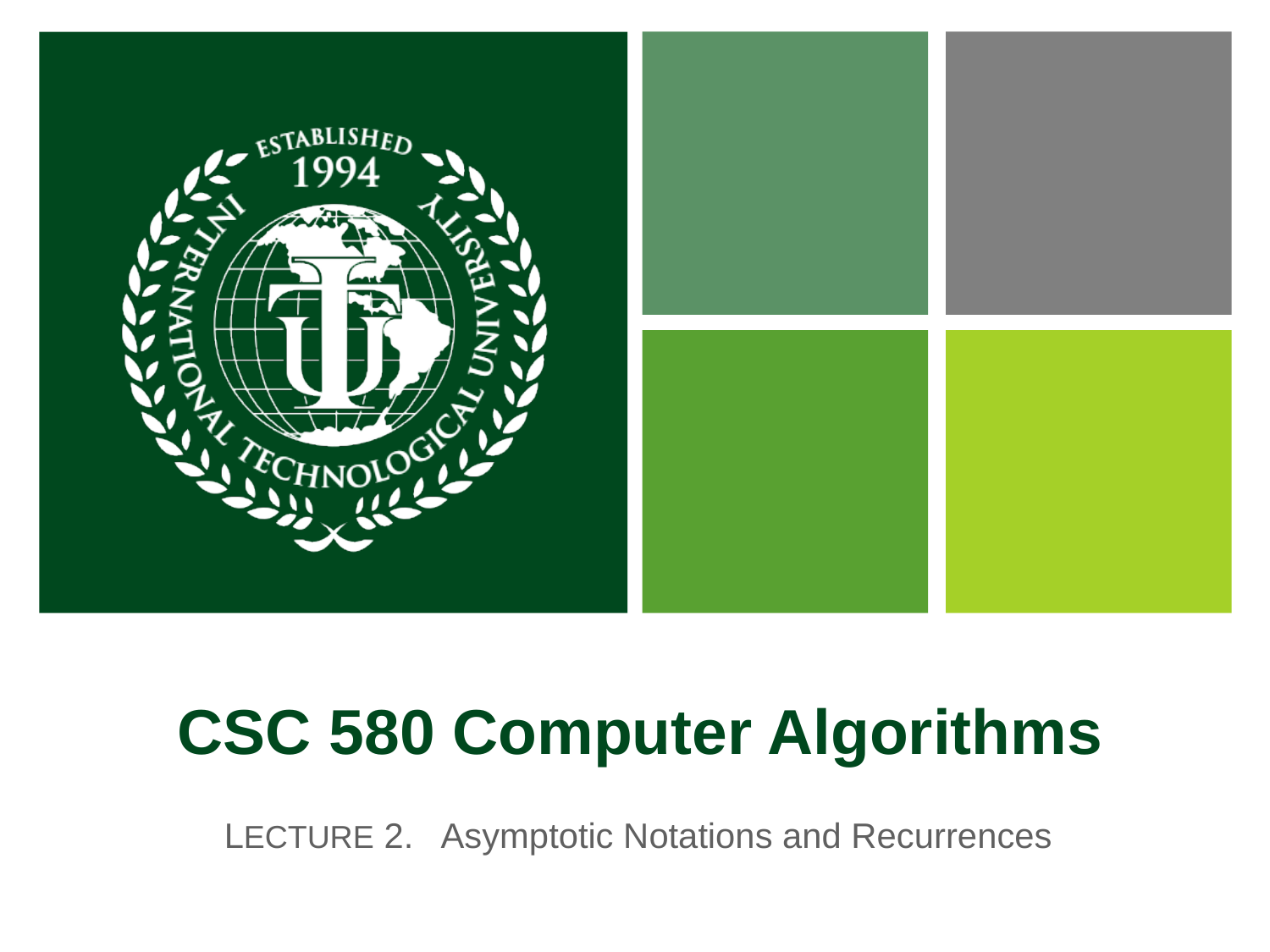

# CSC 580 Computer Algorithms
LECTURE 2.   Asymptotic Notations and Recurrences